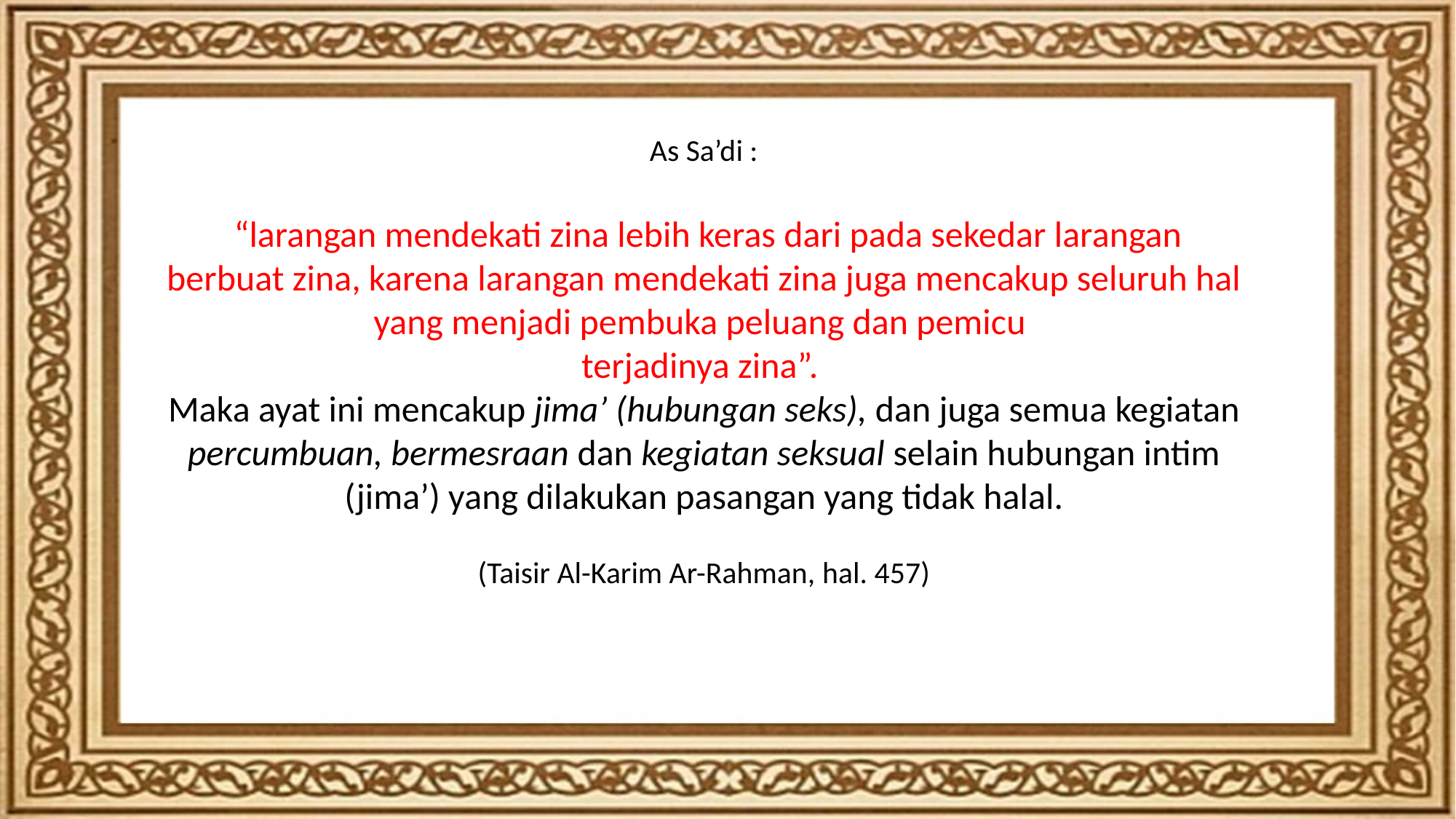

As Sa’di :

 “larangan mendekati zina lebih keras dari pada sekedar larangan berbuat zina, karena larangan mendekati zina juga mencakup seluruh hal yang menjadi pembuka peluang dan pemicu
terjadinya zina”.
Maka ayat ini mencakup jima’ (hubungan seks), dan juga semua kegiatan percumbuan, bermesraan dan kegiatan seksual selain hubungan intim (jima’) yang dilakukan pasangan yang tidak halal.

(Taisir Al-Karim Ar-Rahman, hal. 457)